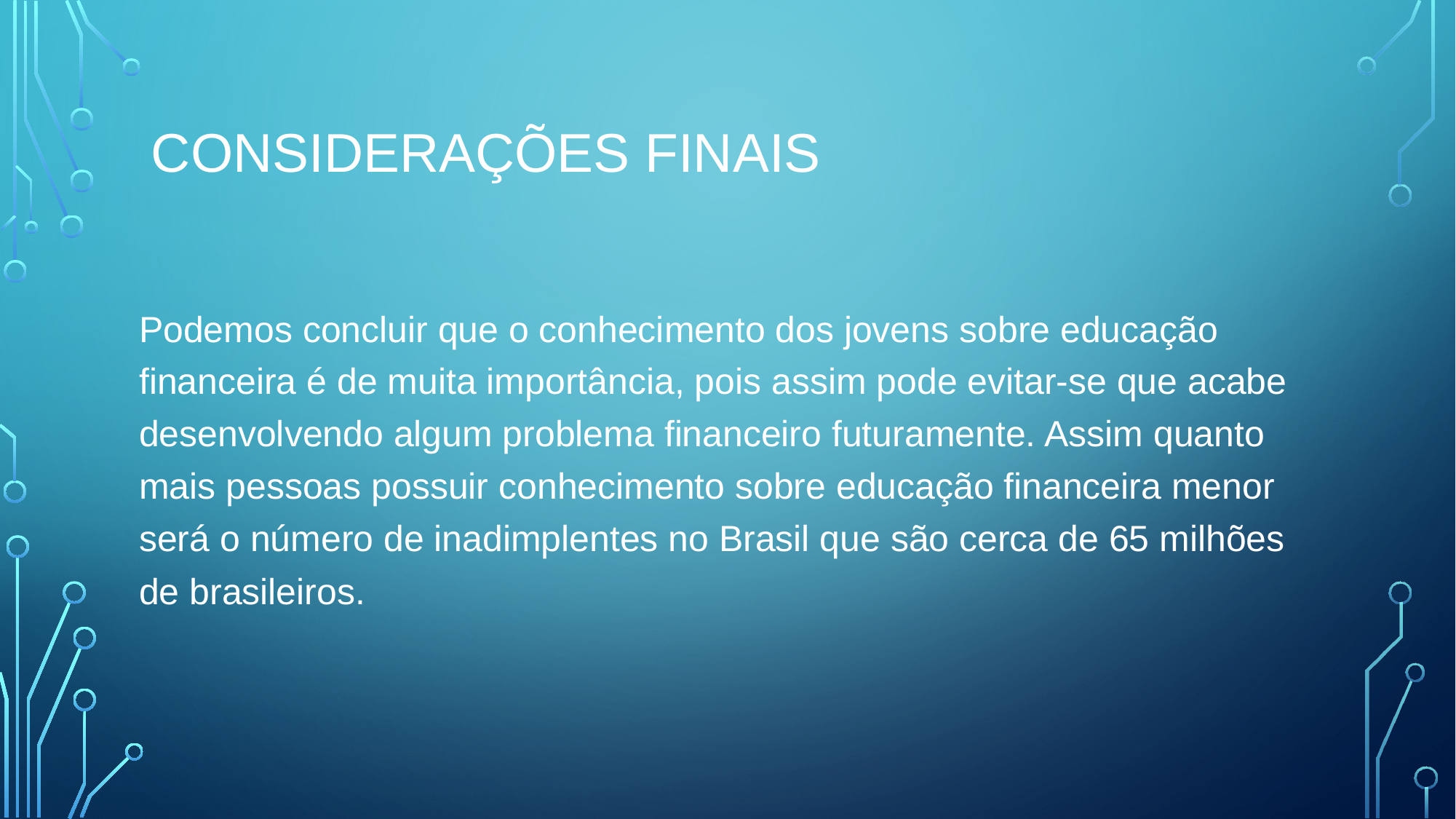

# Considerações finais
Podemos concluir que o conhecimento dos jovens sobre educação financeira é de muita importância, pois assim pode evitar-se que acabe desenvolvendo algum problema financeiro futuramente. Assim quanto mais pessoas possuir conhecimento sobre educação financeira menor será o número de inadimplentes no Brasil que são cerca de 65 milhões de brasileiros.